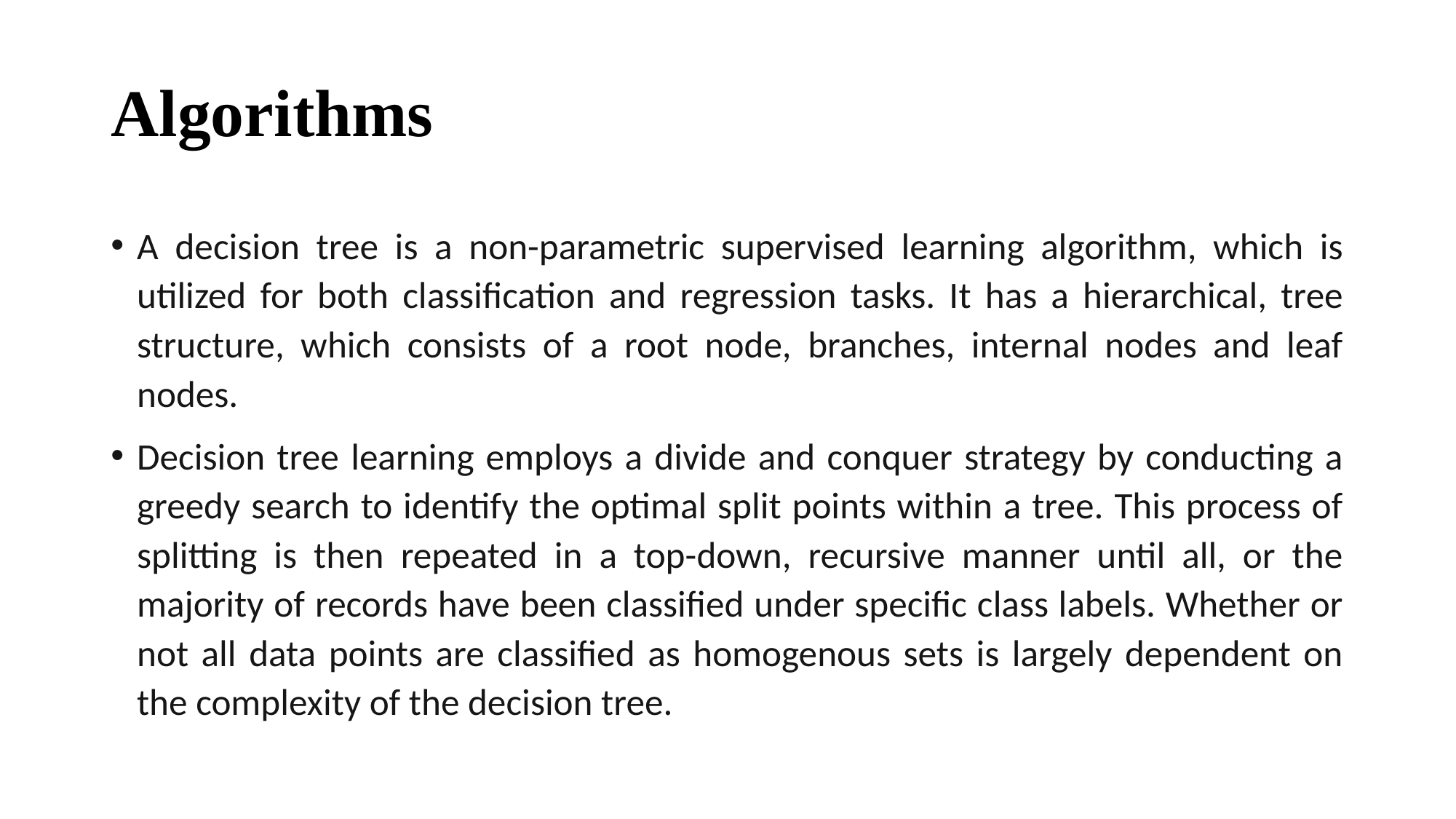

# Algorithms
A decision tree is a non-parametric supervised learning algorithm, which is utilized for both classification and regression tasks. It has a hierarchical, tree structure, which consists of a root node, branches, internal nodes and leaf nodes.
Decision tree learning employs a divide and conquer strategy by conducting a greedy search to identify the optimal split points within a tree. This process of splitting is then repeated in a top-down, recursive manner until all, or the majority of records have been classified under specific class labels. Whether or not all data points are classified as homogenous sets is largely dependent on the complexity of the decision tree.